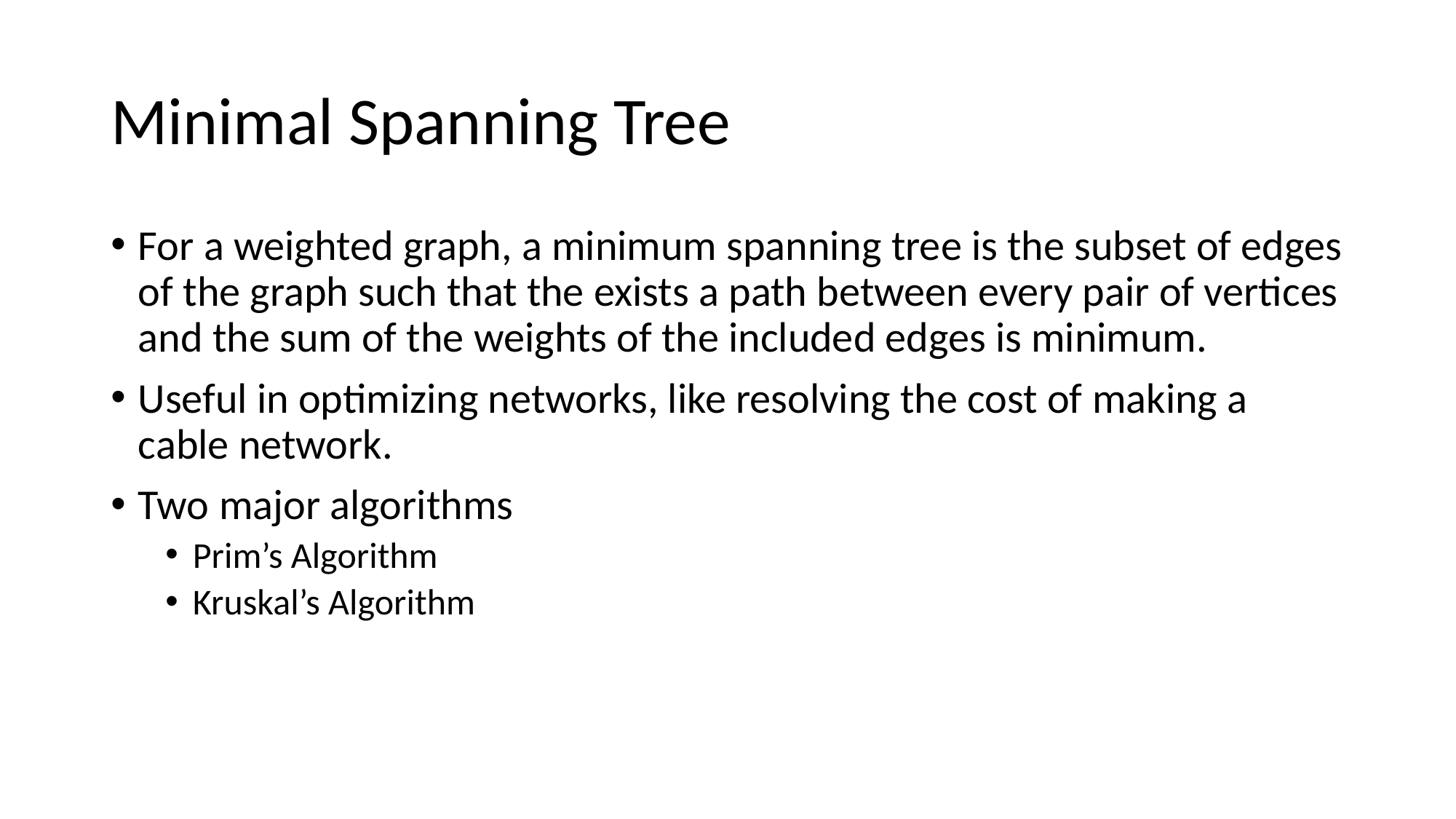

# Minimal Spanning Tree
For a weighted graph, a minimum spanning tree is the subset of edges of the graph such that the exists a path between every pair of vertices and the sum of the weights of the included edges is minimum.
Useful in optimizing networks, like resolving the cost of making a cable network.
Two major algorithms
Prim’s Algorithm
Kruskal’s Algorithm